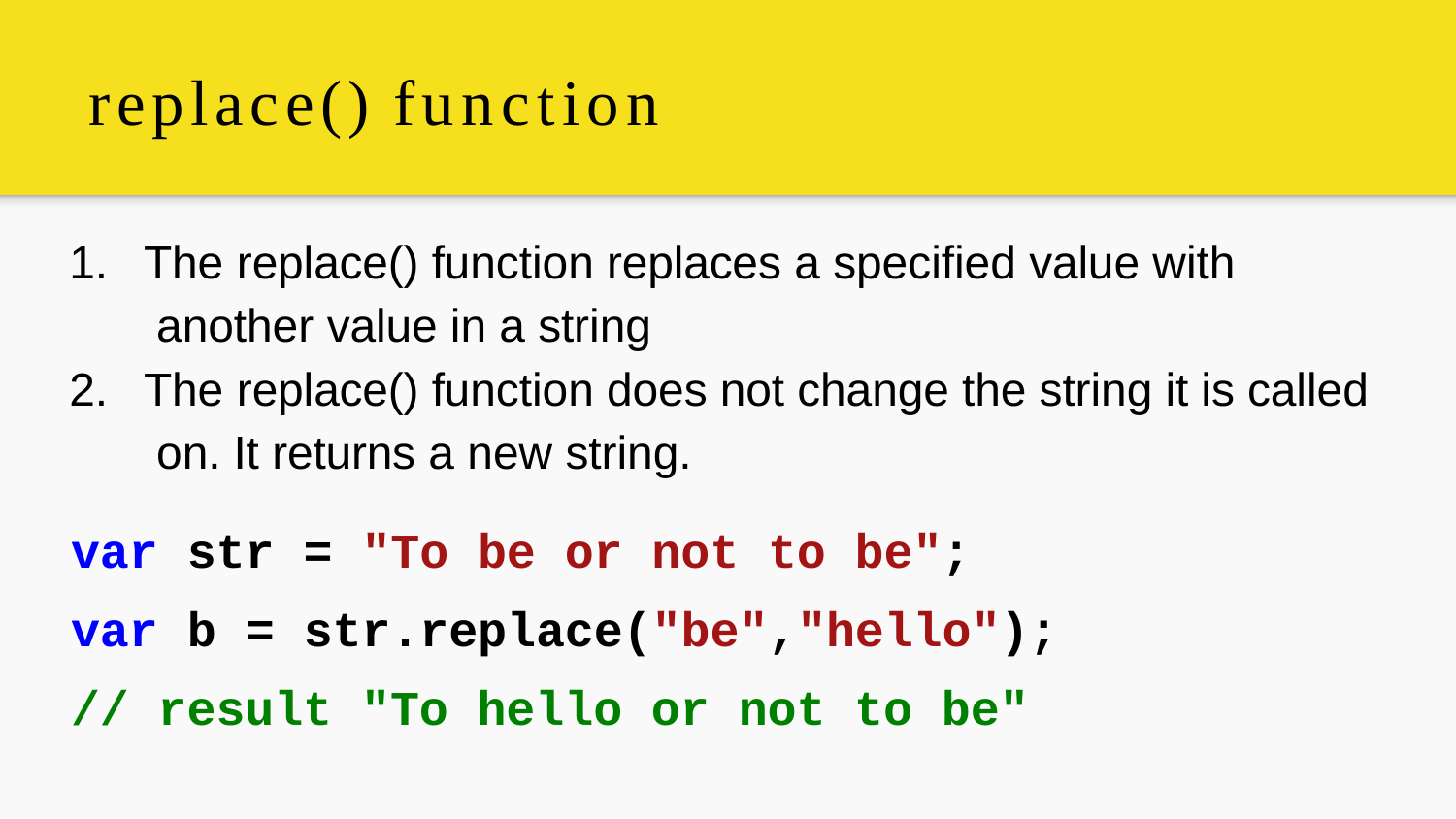

# replace() function

The replace() function replaces a speciﬁed value with  another value in a string
The replace() function does not change the string it is called  on. It returns a new string.
var str = "To be or not to be";  var b = str.replace("be","hello");
// result "To hello or not to be"